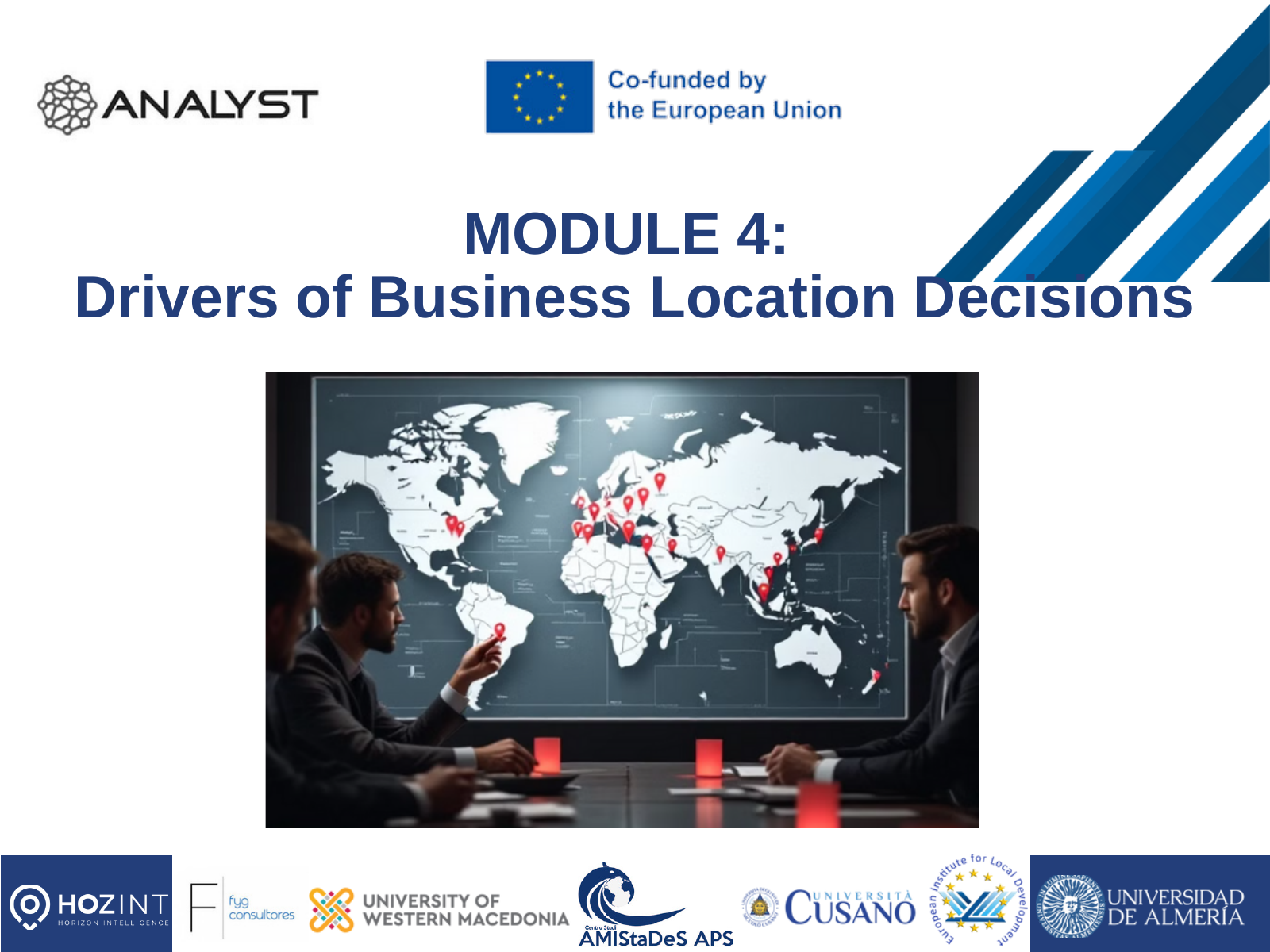

MODULE 4:
Drivers of Business Location Decisions